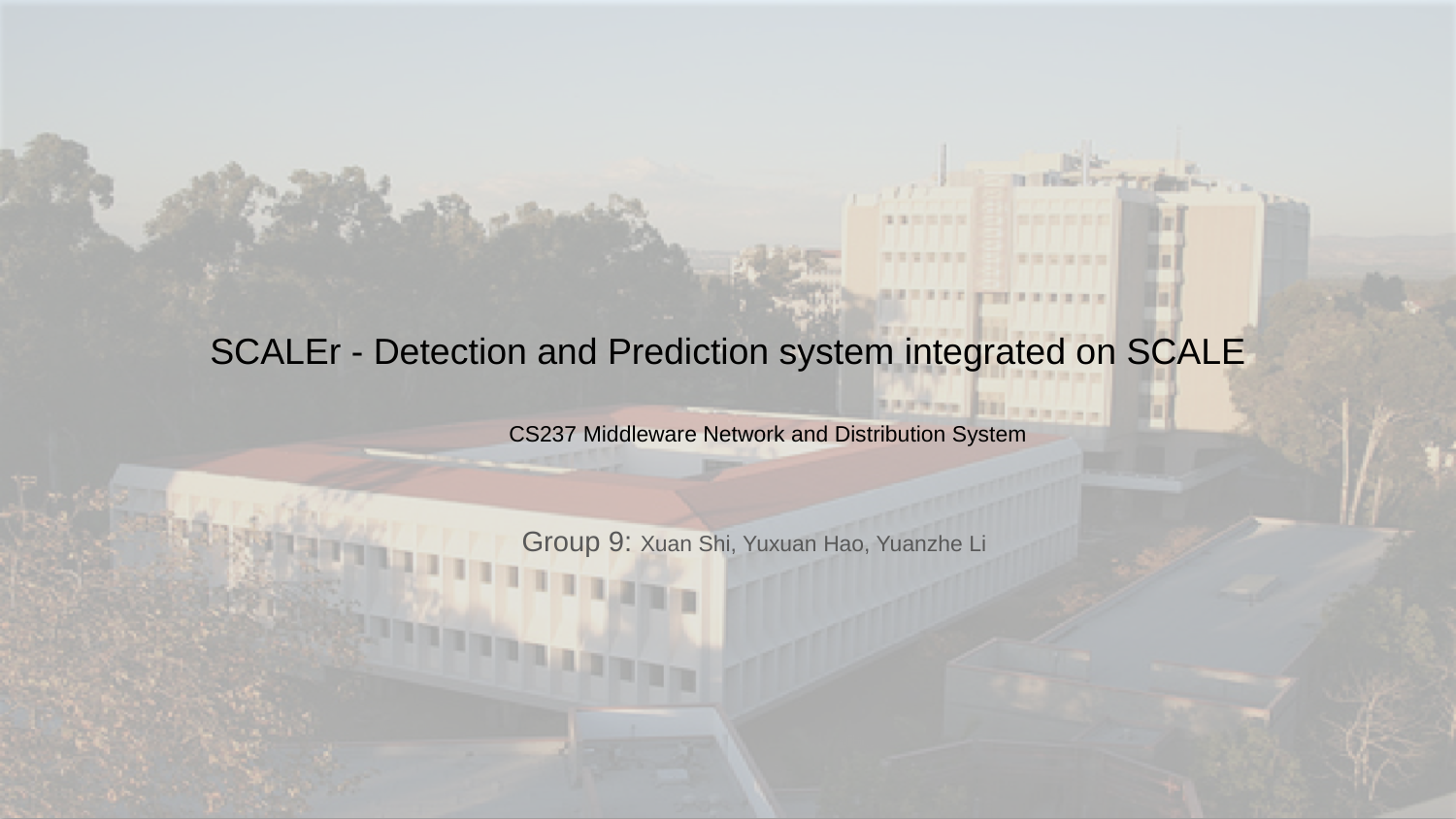

# SCALEr - Detection and Prediction system integrated on SCALE

CS237 Middleware Network and Distribution System
Group 9: Xuan Shi, Yuxuan Hao, Yuanzhe Li